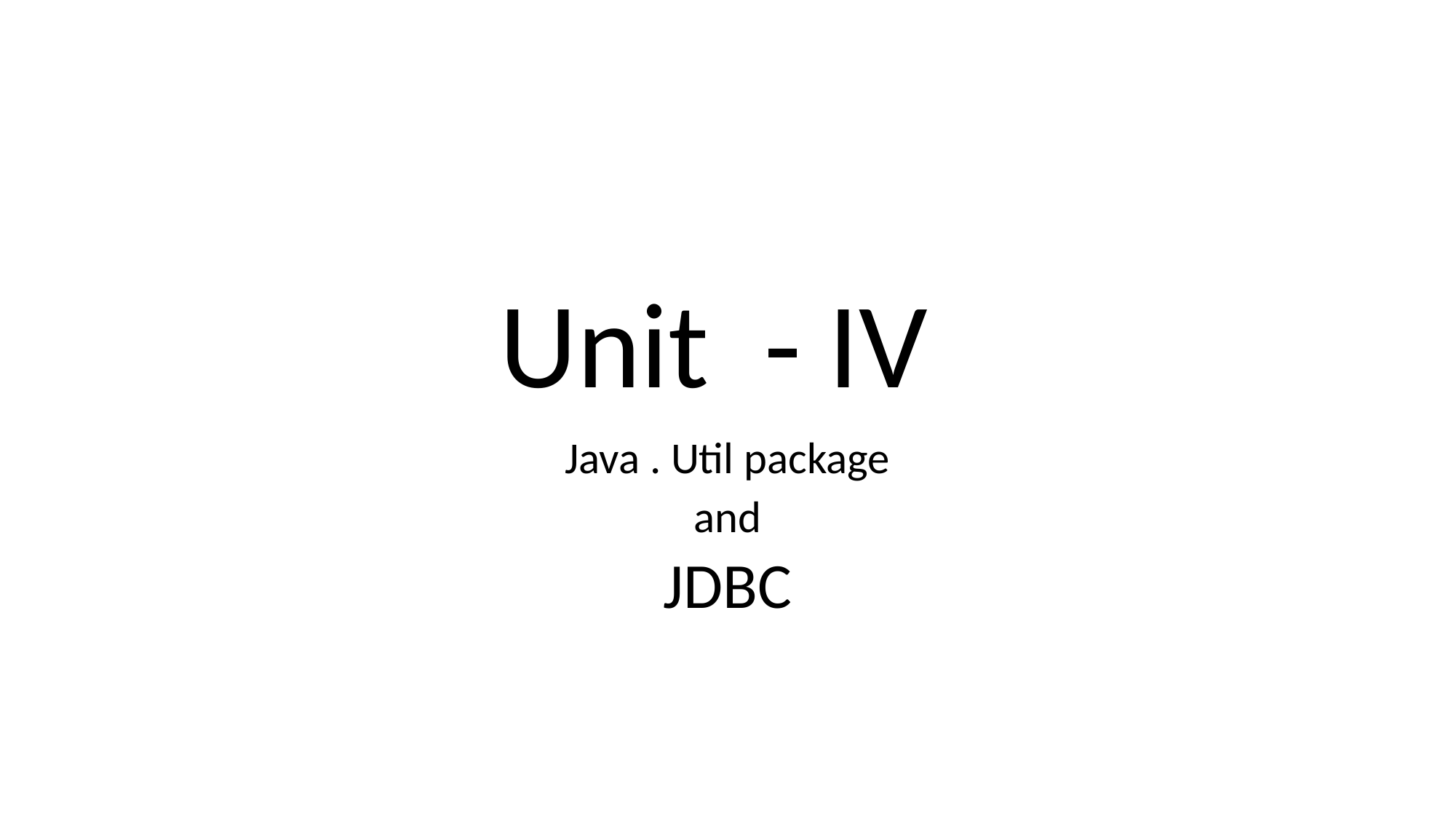

# Unit  - IV
Java . Util package
and
JDBC